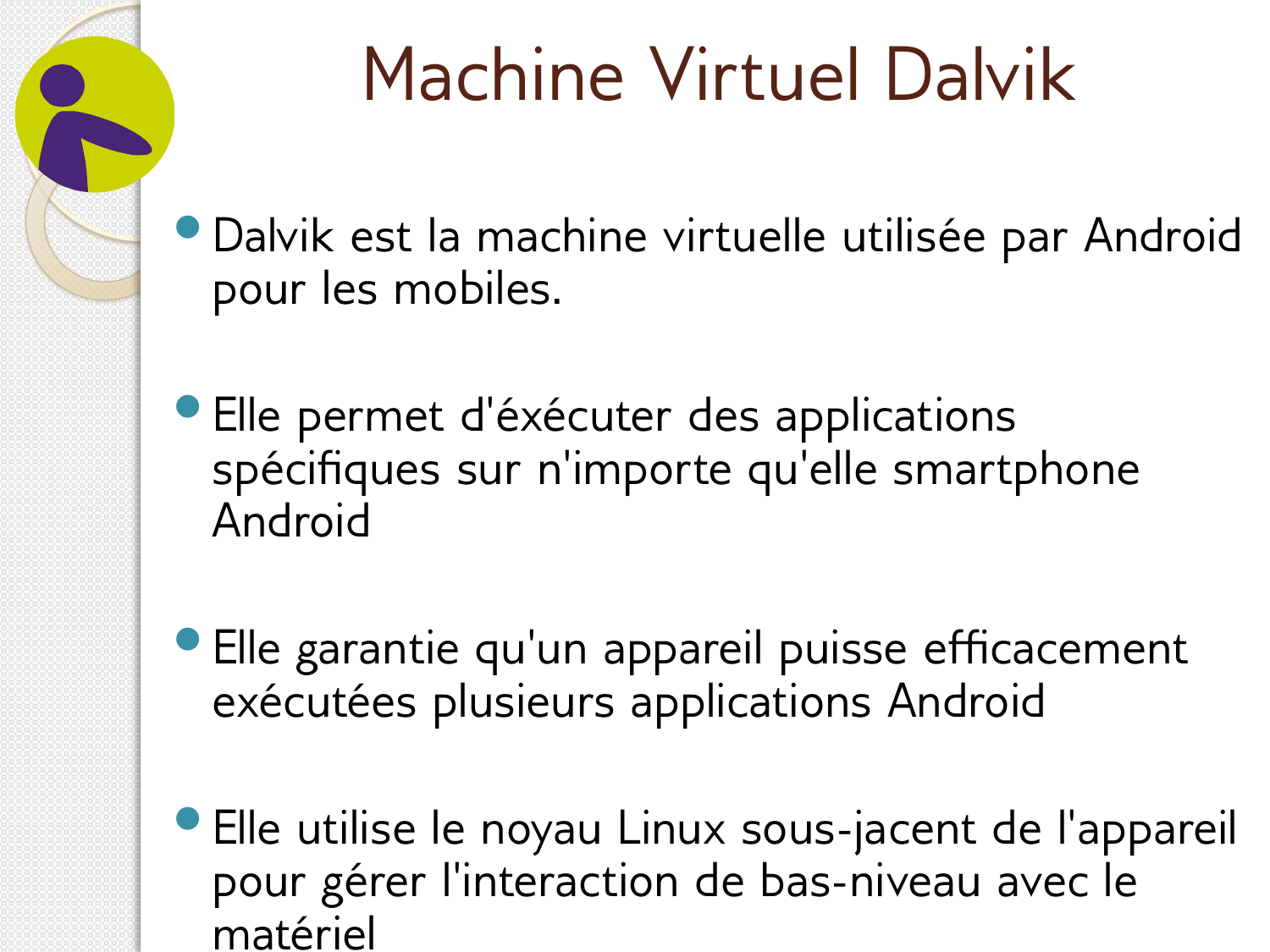

# Machine Virtuel Dalvik

Dalvik est la machine virtuelle utilisée par Android pour les mobiles.

Elle permet d'éxécuter des applications spécifiques sur n'importe qu'elle smartphone Android

Elle garantie qu'un appareil puisse efficacement exécutées plusieurs applications Android

Elle utilise le noyau Linux sous-jacent de l'appareil pour gérer l'interaction de bas-niveau avec le matériel